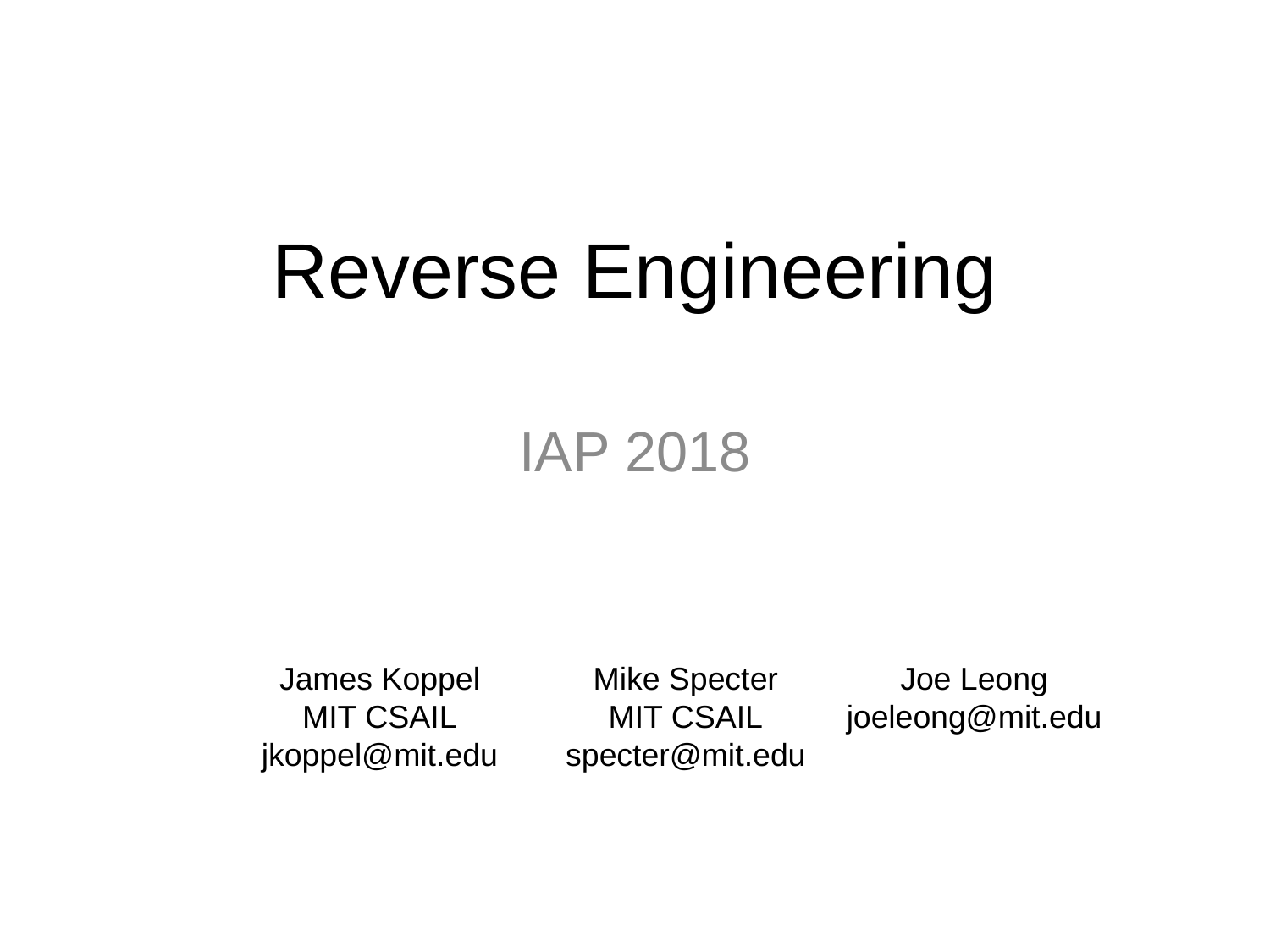

# Reverse Engineering
IAP 2018
James Koppel
MIT CSAIL
jkoppel@mit.edu
Mike Specter
MIT CSAIL
specter@mit.edu
Joe Leong
joeleong@mit.edu